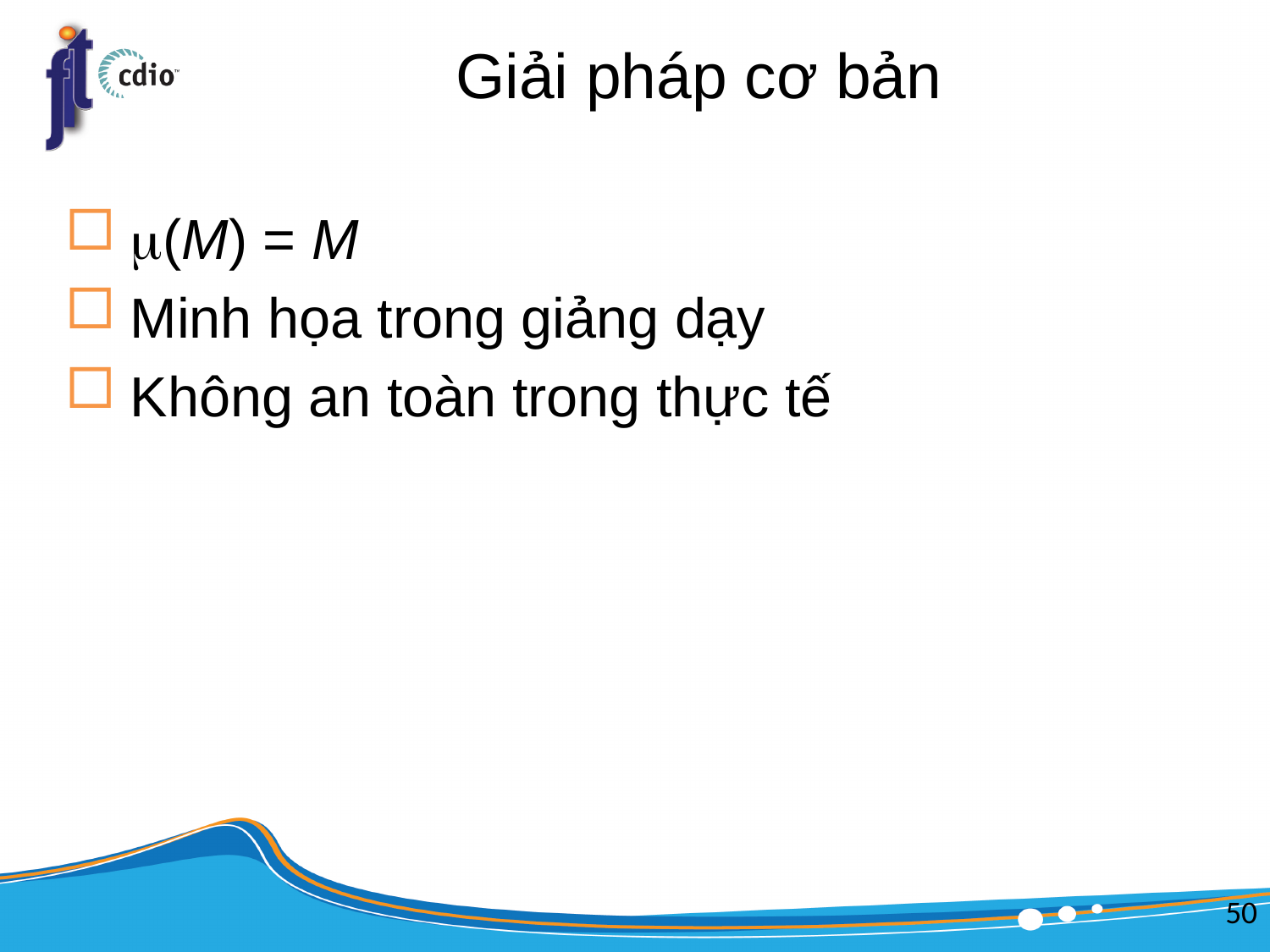

# Giải pháp cơ bản
μ(M) = M
Minh họa trong giảng dạy
Không an toàn trong thực tế
50